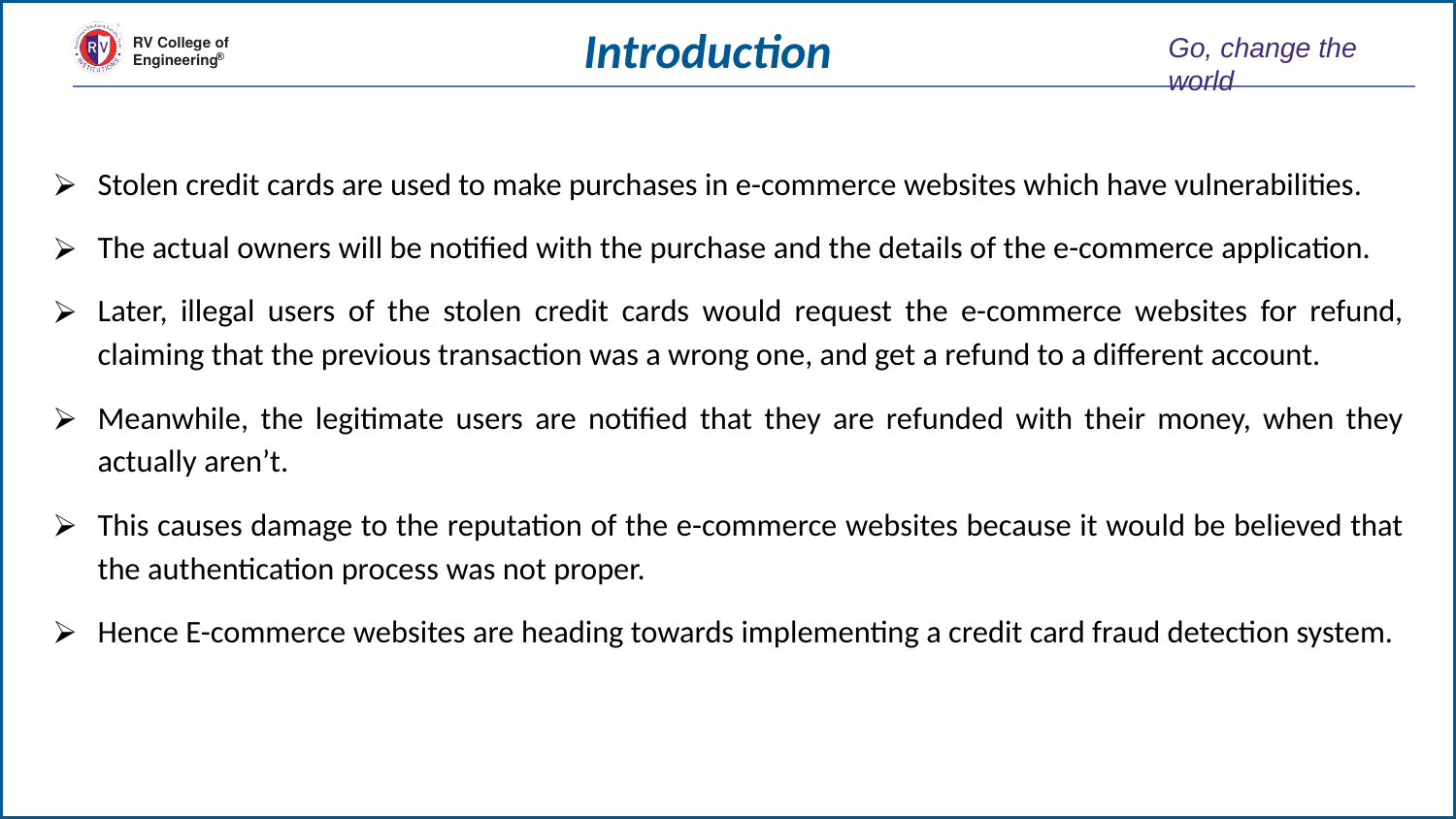

# Introduction
Stolen credit cards are used to make purchases in e-commerce websites which have vulnerabilities.
The actual owners will be notified with the purchase and the details of the e-commerce application.
Later, illegal users of the stolen credit cards would request the e-commerce websites for refund, claiming that the previous transaction was a wrong one, and get a refund to a different account.
Meanwhile, the legitimate users are notified that they are refunded with their money, when they actually aren’t.
This causes damage to the reputation of the e-commerce websites because it would be believed that the authentication process was not proper.
Hence E-commerce websites are heading towards implementing a credit card fraud detection system.